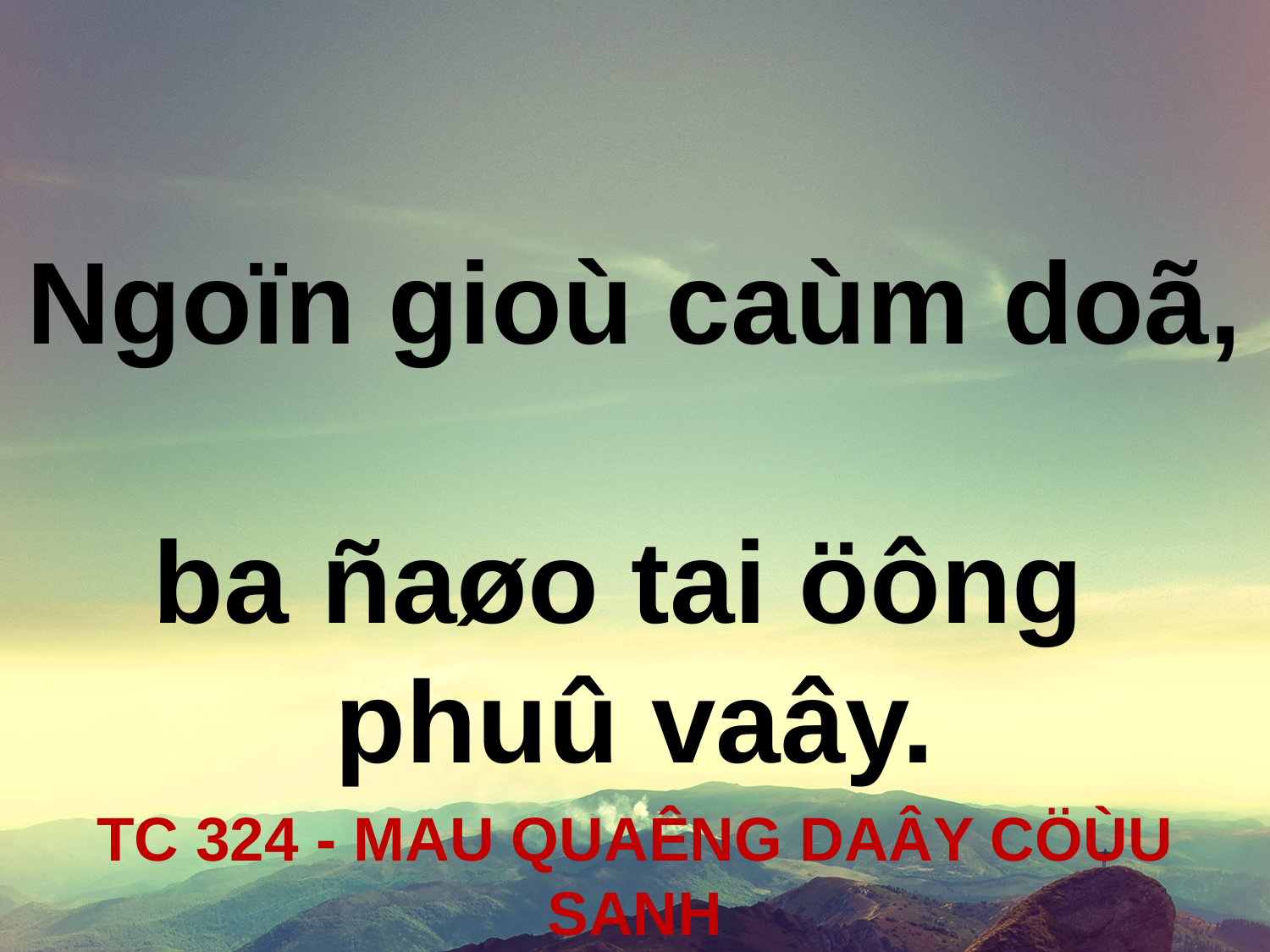

Ngoïn gioù caùm doã,
ba ñaøo tai öông
phuû vaây.
TC 324 - MAU QUAÊNG DAÂY CÖÙU SANH